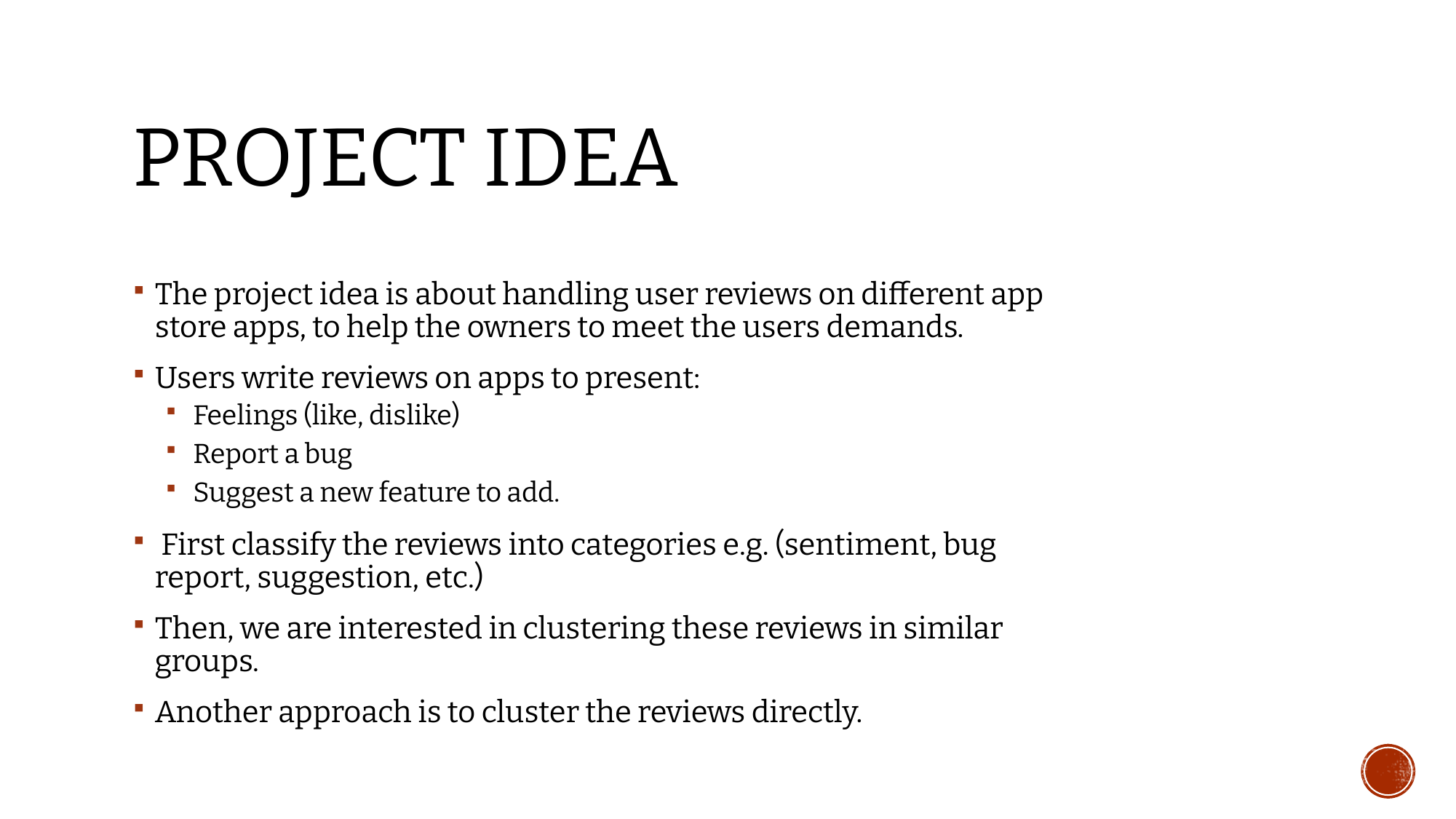

# Project idea
The project idea is about handling user reviews on different app store apps, to help the owners to meet the users demands.
Users write reviews on apps to present:
 Feelings (like, dislike)
 Report a bug
 Suggest a new feature to add.
 First classify the reviews into categories e.g. (sentiment, bug report, suggestion, etc.)
Then, we are interested in clustering these reviews in similar groups.
Another approach is to cluster the reviews directly.